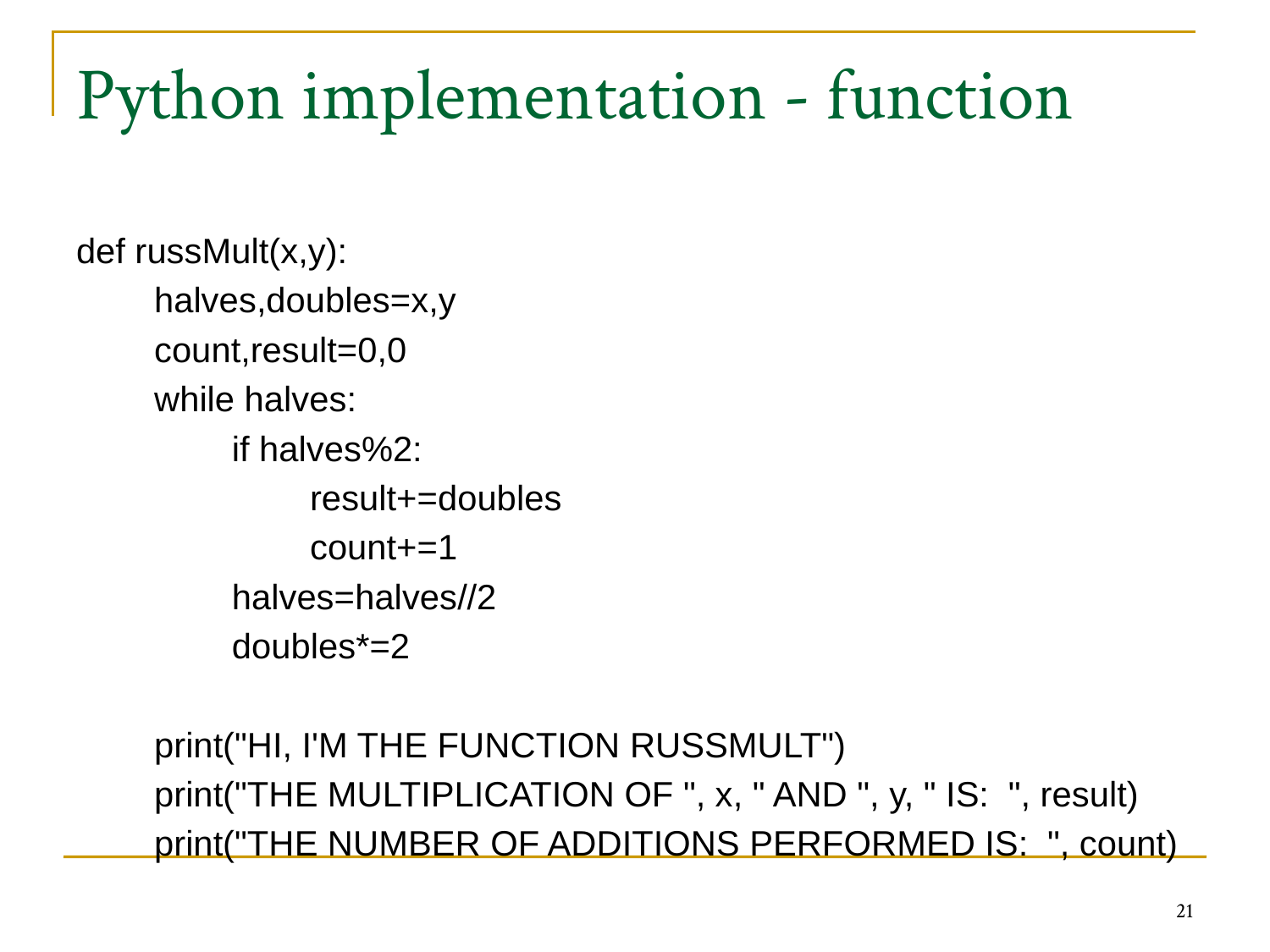

# Python implementation - function
def russMult(x,y):
        halves,doubles=x,y
        count,result=0,0
        while halves:
                if halves%2:
                        result+=doubles
                        count+=1
                halves=halves//2
                doubles*=2

        print("HI, I'M THE FUNCTION RUSSMULT")
        print("THE MULTIPLICATION OF ", x, " AND ", y, " IS:  ", result)
        print("THE NUMBER OF ADDITIONS PERFORMED IS:  ", count)
21